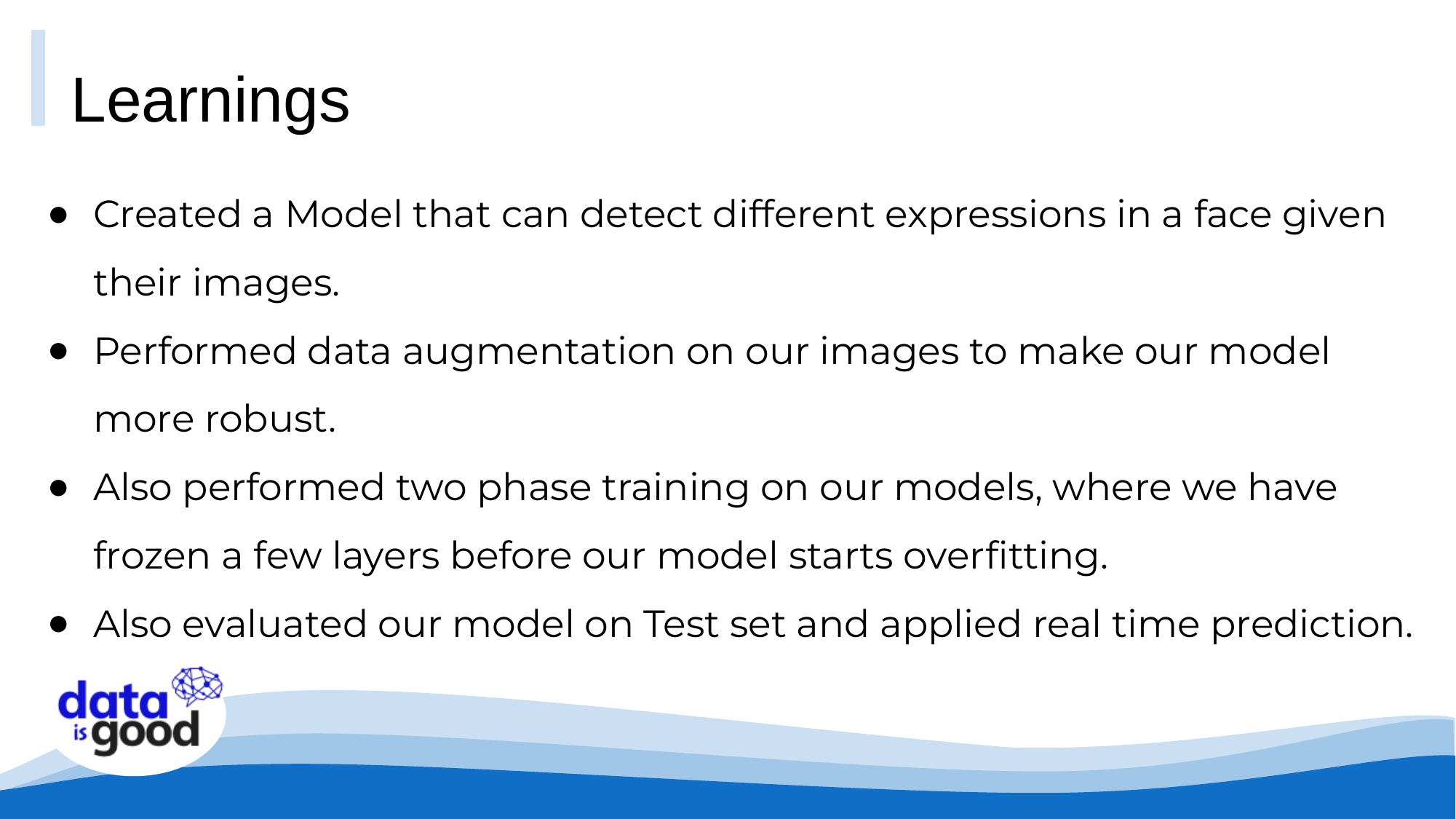

# Learnings
Created a Model that can detect different expressions in a face given their images.
Performed data augmentation on our images to make our model more robust.
Also performed two phase training on our models, where we have frozen a few layers before our model starts overfitting.
Also evaluated our model on Test set and applied real time prediction.